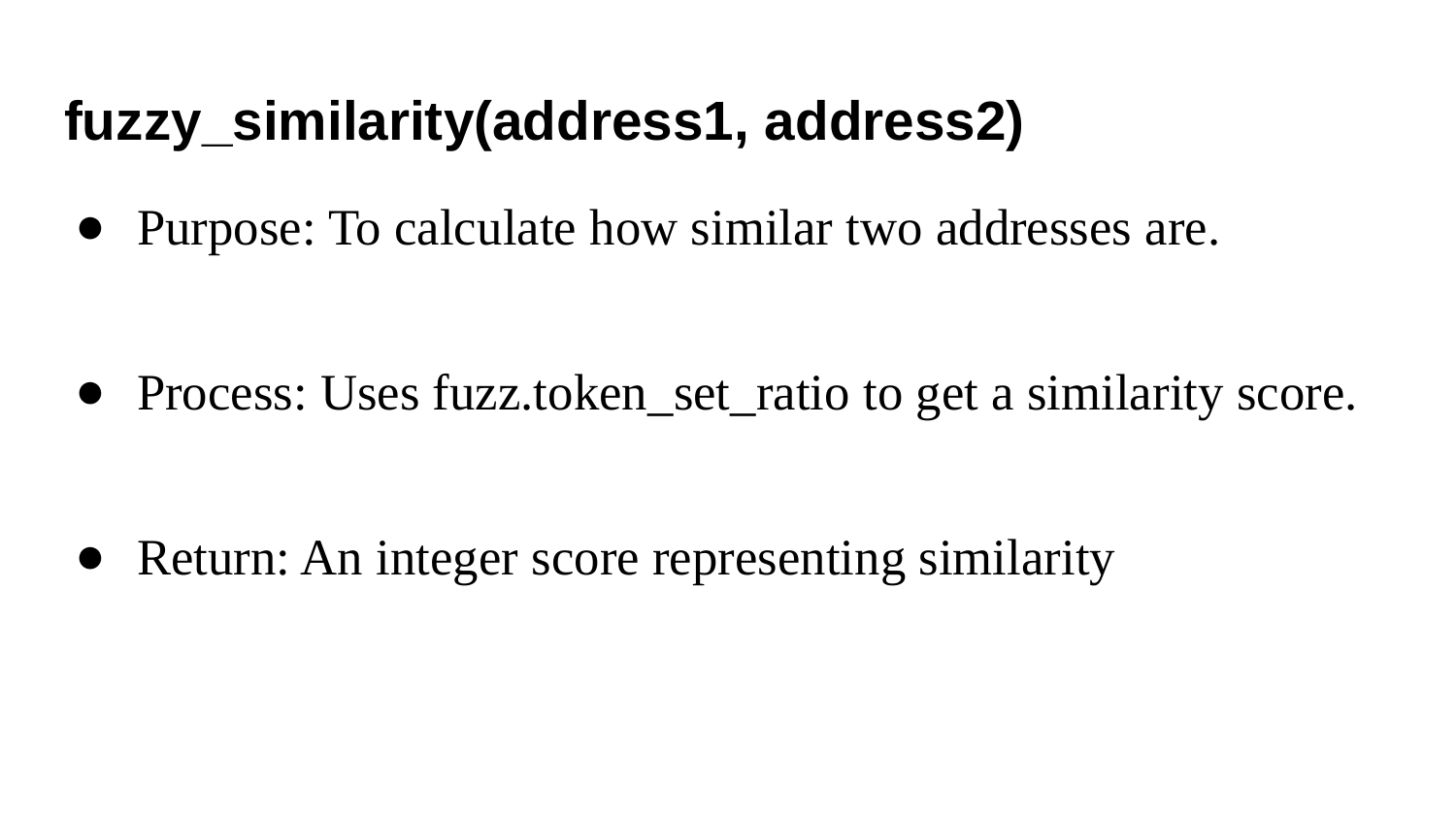

# fuzzy_similarity(address1, address2)
Purpose: To calculate how similar two addresses are.

Process: Uses fuzz.token_set_ratio to get a similarity score.

Return: An integer score representing similarity